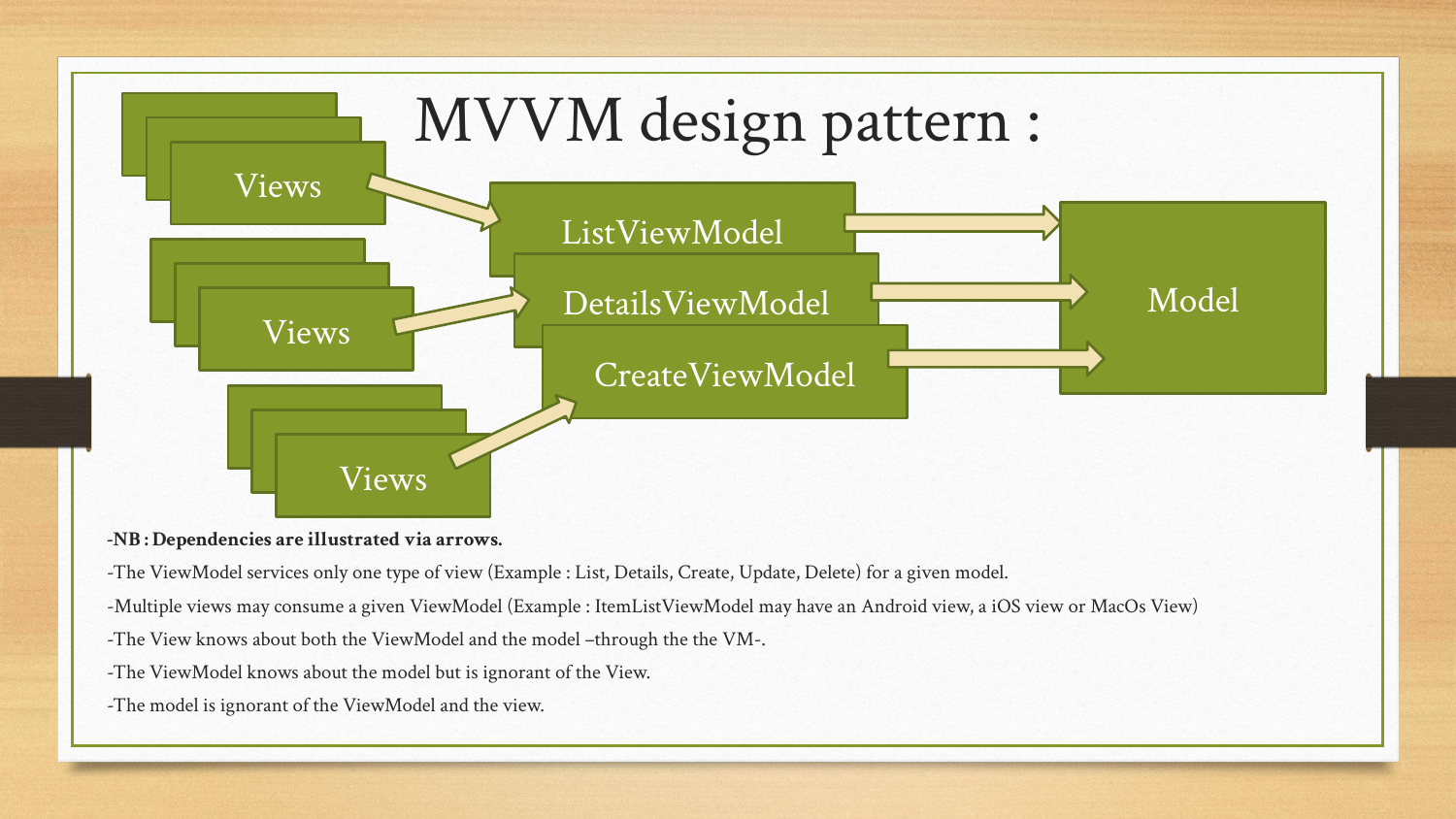

# MVVM design pattern :
View
View
Views
ListViewModel

Model

View
DetailsViewModel
View

Views

CreateViewModel

View
View

Views
-NB : Dependencies are illustrated via arrows.
-The ViewModel services only one type of view (Example : List, Details, Create, Update, Delete) for a given model.
-Multiple views may consume a given ViewModel (Example : ItemListViewModel may have an Android view, a iOS view or MacOs View)
-The View knows about both the ViewModel and the model –through the the VM-.
-The ViewModel knows about the model but is ignorant of the View.
-The model is ignorant of the ViewModel and the view.